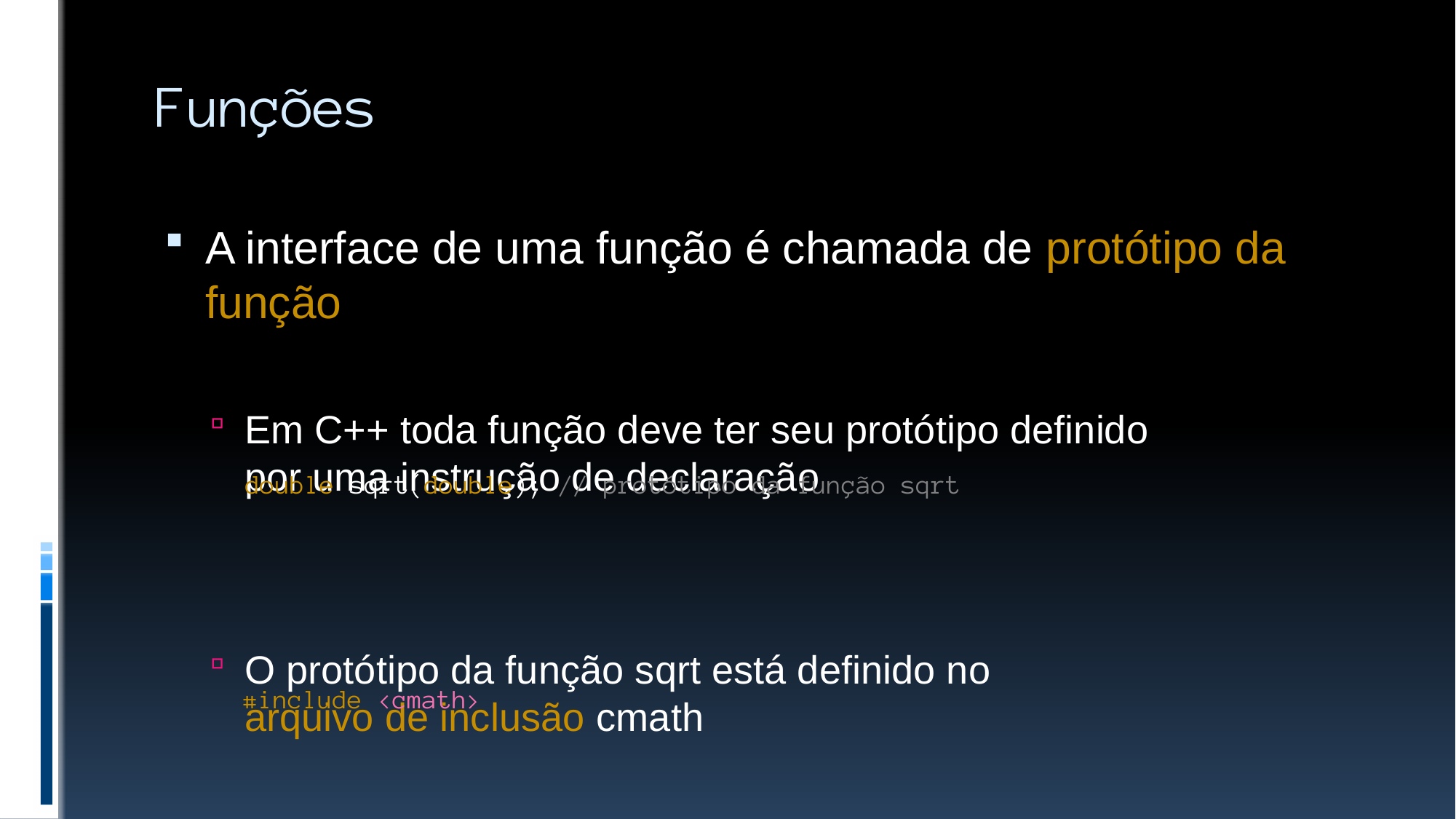

# Funções
A interface de uma função é chamada de protótipo da função

Em C++ toda função deve ter seu protótipo definido
por uma instrução de declaração

O protótipo da função sqrt está definido no
arquivo de inclusão cmath
double sqrt(double); // protótipo da função sqrt
#include <cmath>